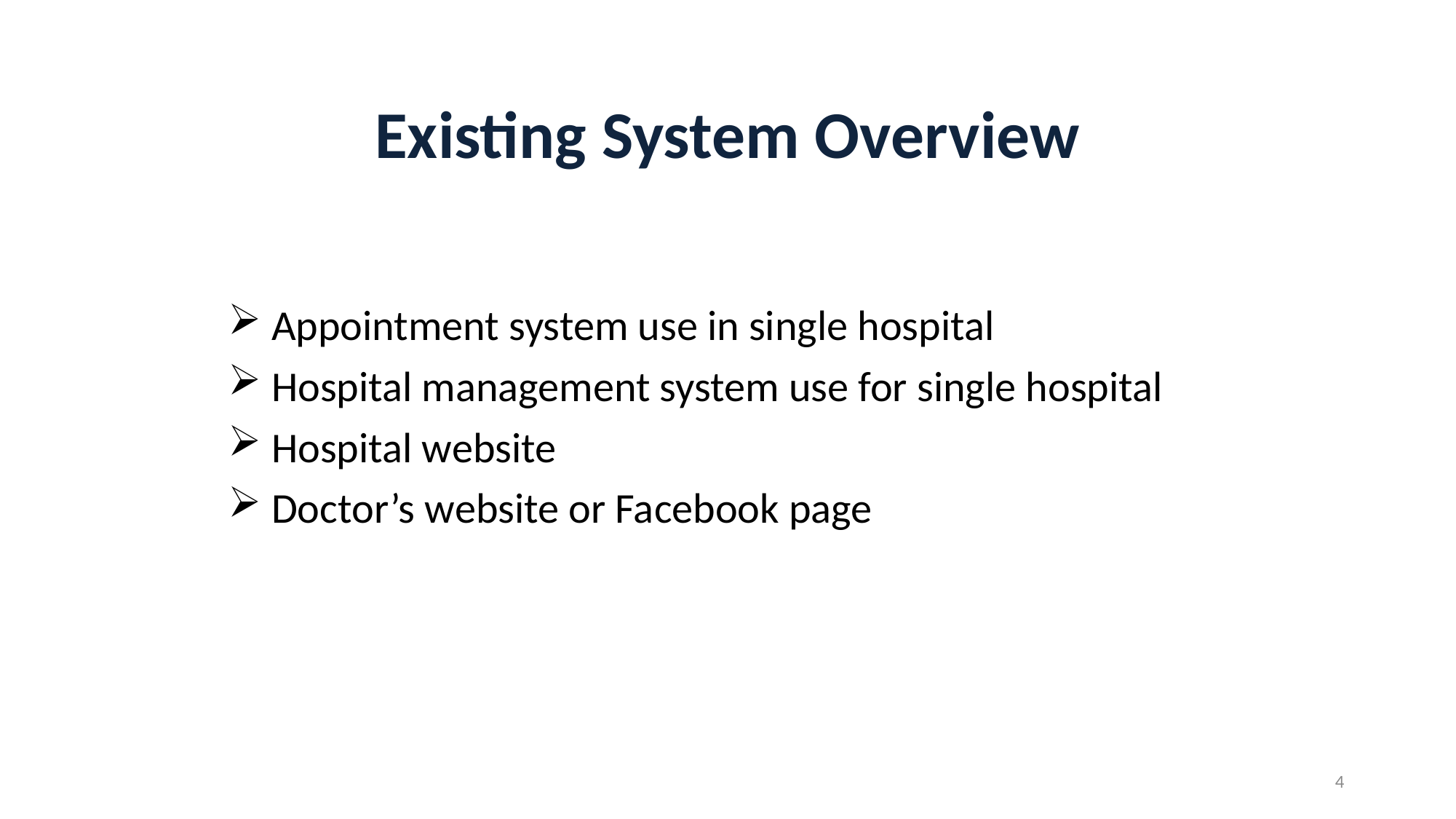

# Existing System Overview
 Appointment system use in single hospital
 Hospital management system use for single hospital
 Hospital website
 Doctor’s website or Facebook page

4